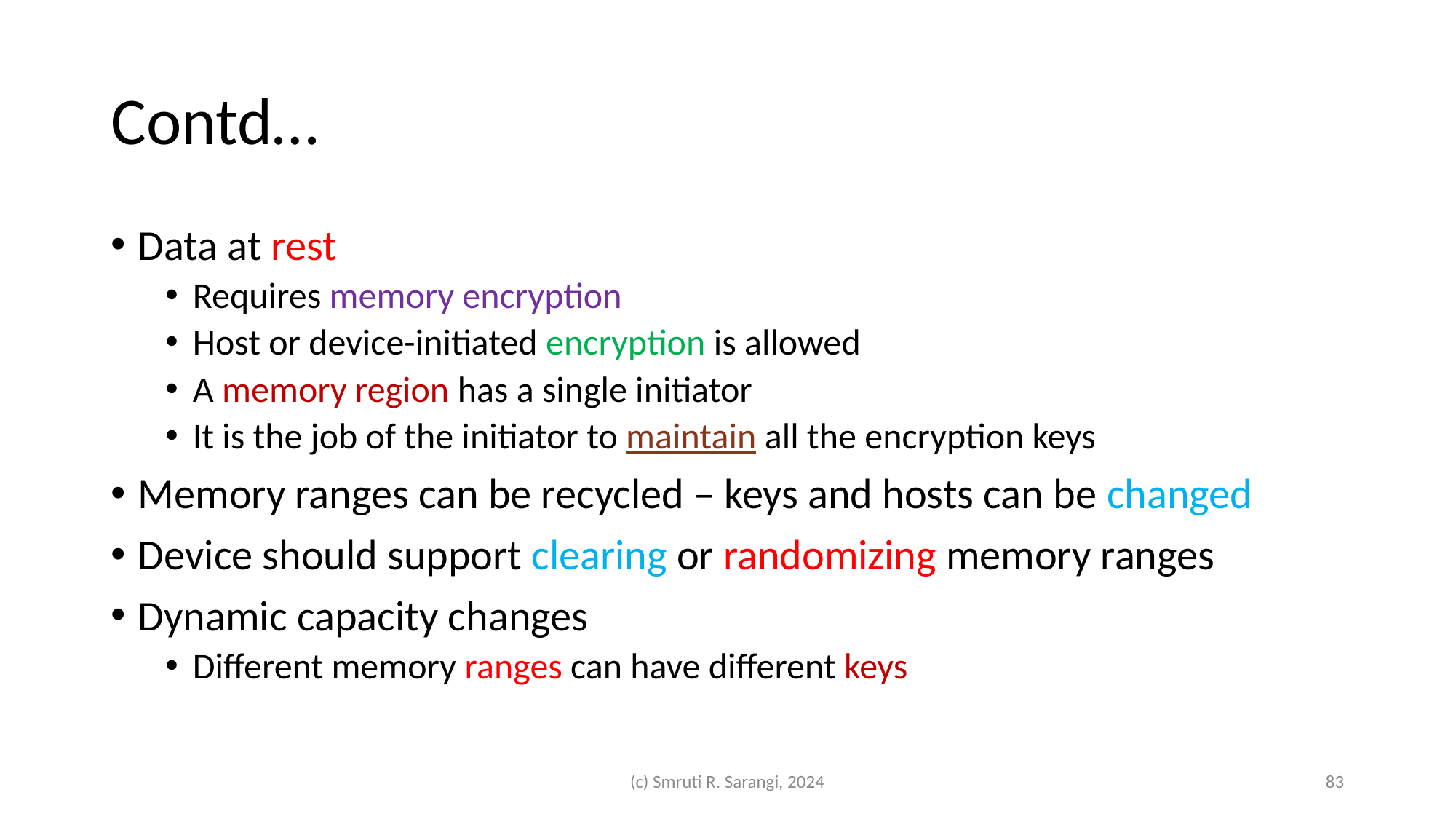

# Contd…
Data at rest
Requires memory encryption
Host or device-initiated encryption is allowed
A memory region has a single initiator
It is the job of the initiator to maintain all the encryption keys
Memory ranges can be recycled – keys and hosts can be changed
Device should support clearing or randomizing memory ranges
Dynamic capacity changes
Different memory ranges can have different keys

(c) Smruti R. Sarangi, 2024
83